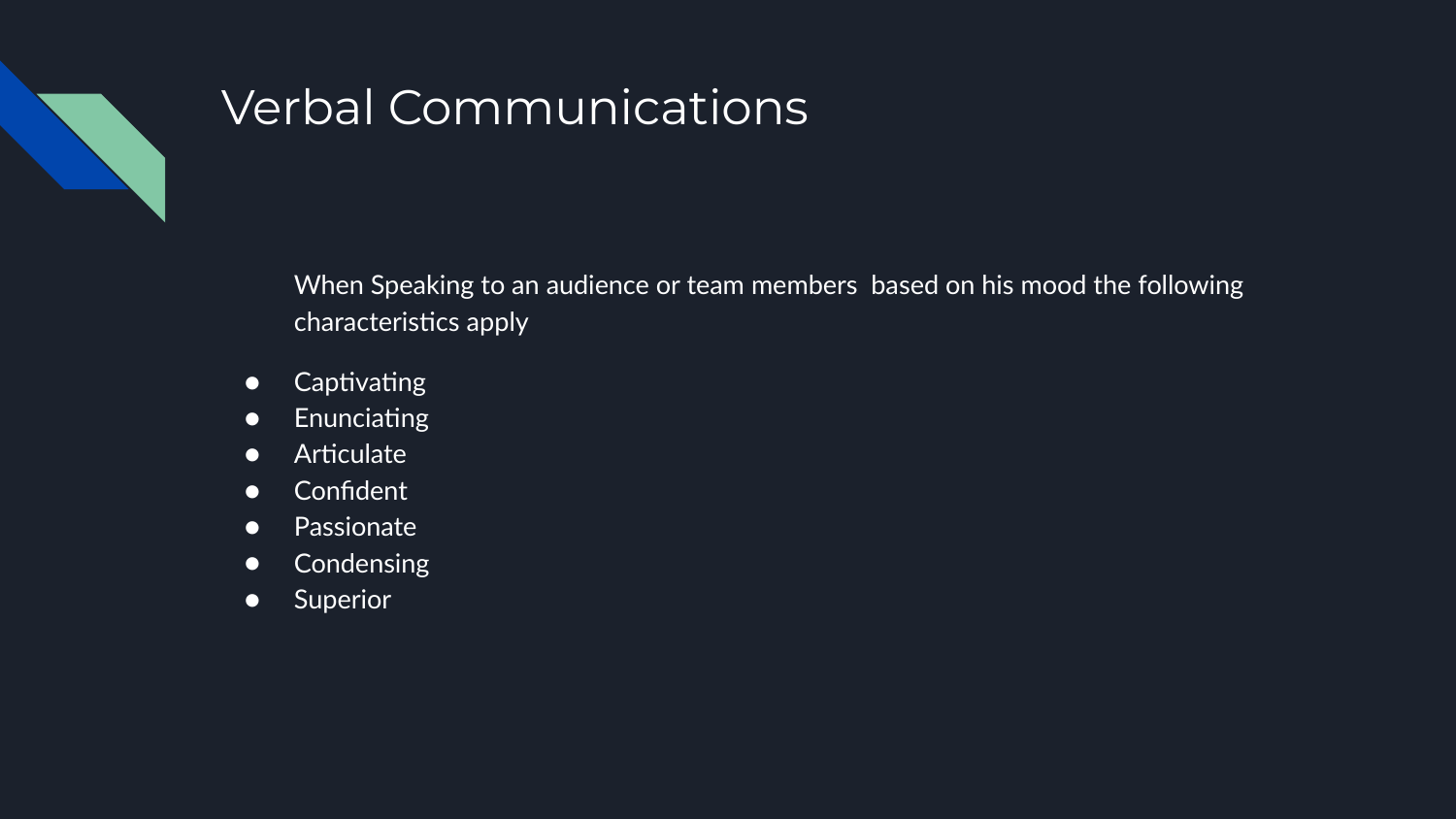

# Verbal Communications
When Speaking to an audience or team members  based on his mood the following characteristics apply
Captivating
Enunciating
Articulate
Confident
Passionate
Condensing
Superior